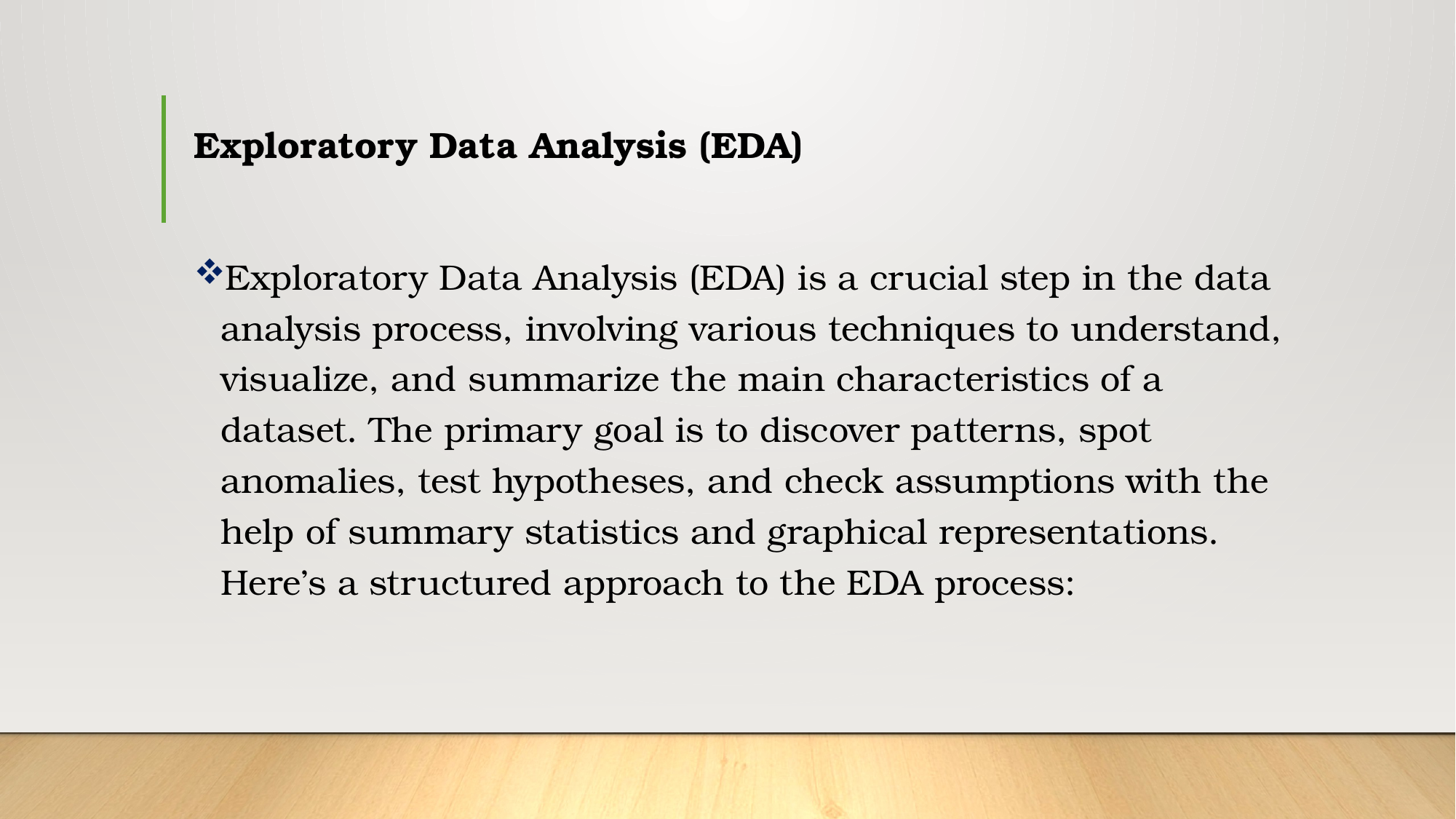

# Exploratory Data Analysis (EDA)
Exploratory Data Analysis (EDA) is a crucial step in the data analysis process, involving various techniques to understand, visualize, and summarize the main characteristics of a dataset. The primary goal is to discover patterns, spot anomalies, test hypotheses, and check assumptions with the help of summary statistics and graphical representations. Here’s a structured approach to the EDA process: